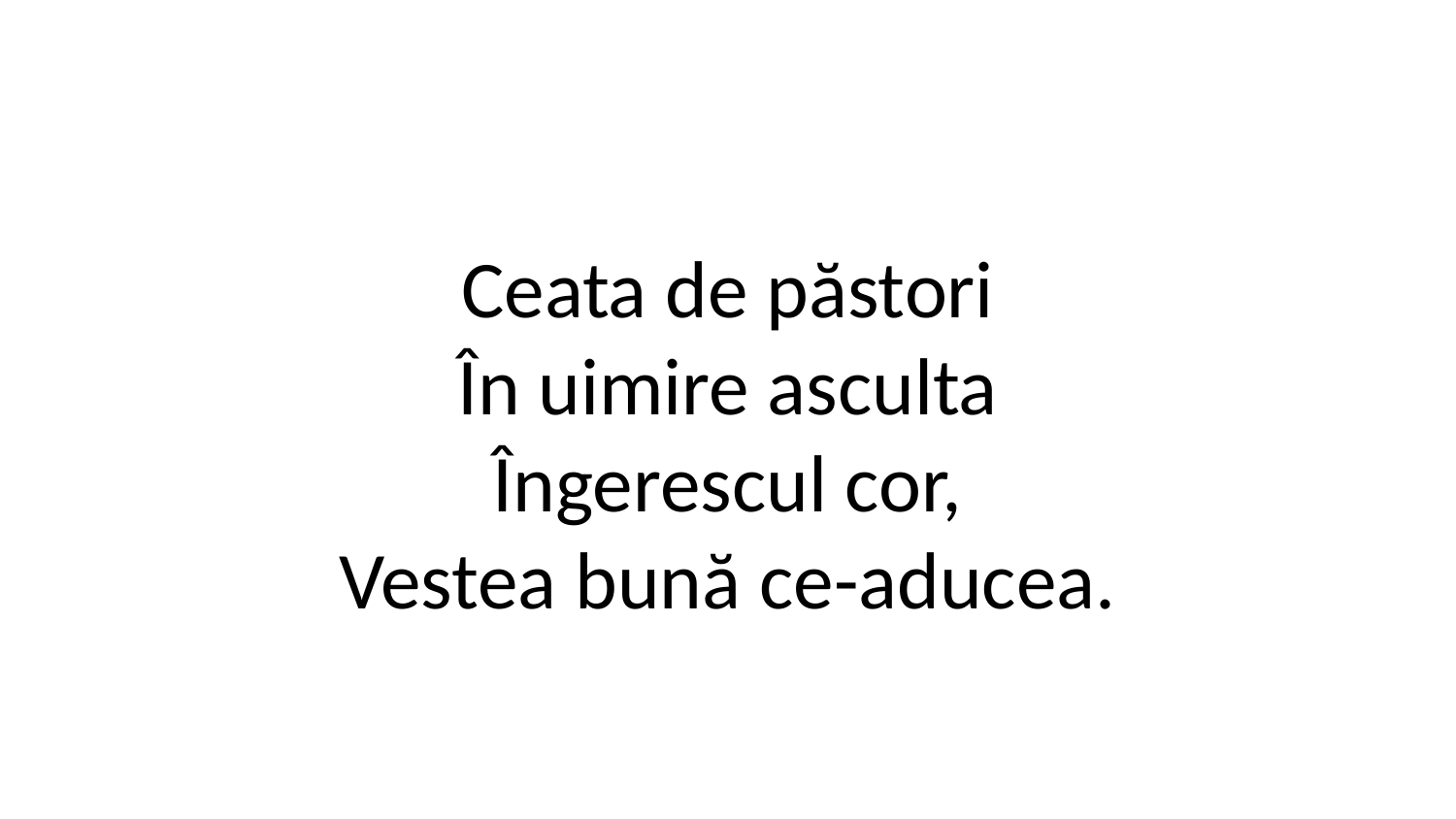

Ceata de păstori
În uimire asculta
Îngerescul cor,
Vestea bună ce-aducea.